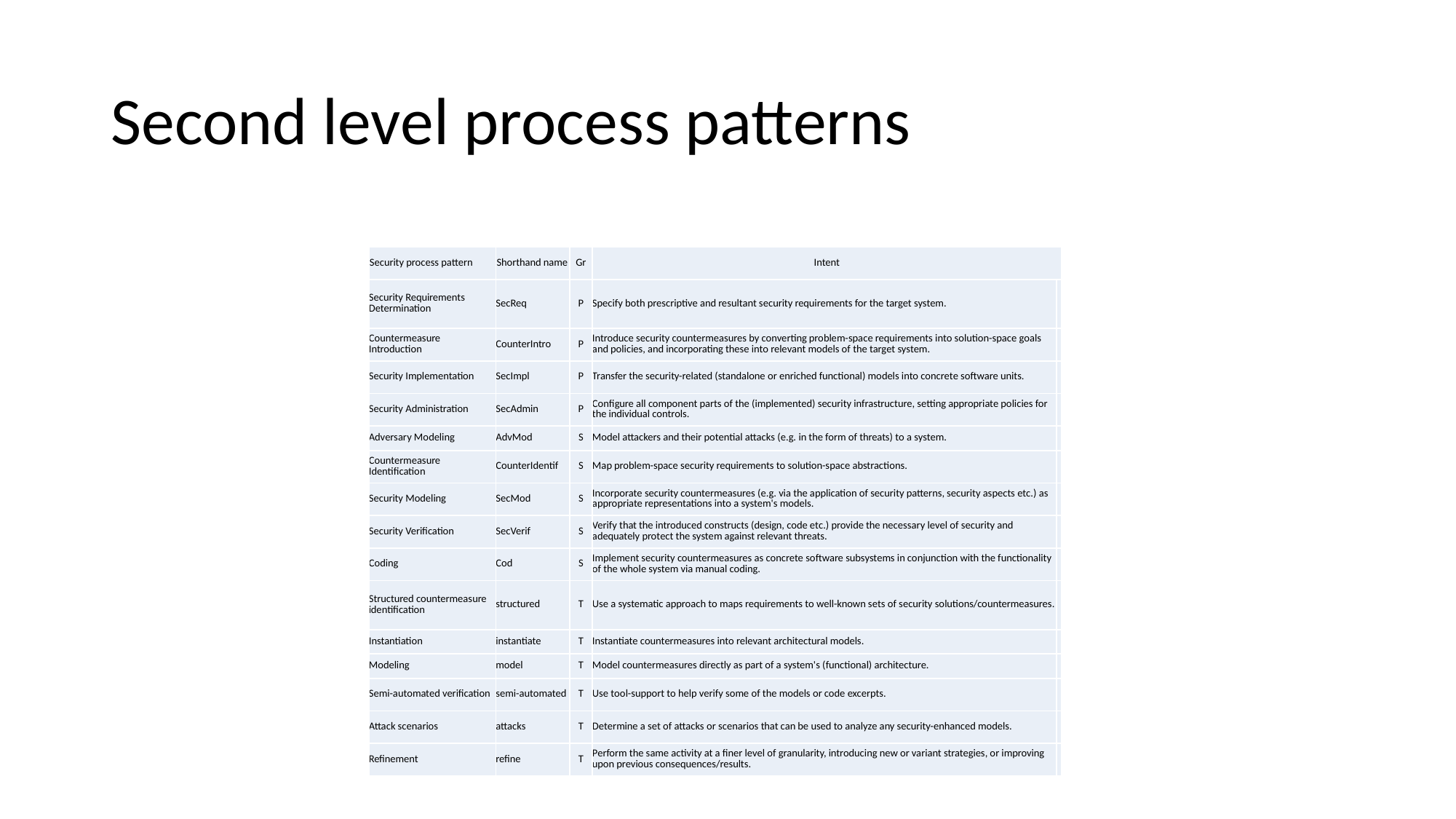

# Second level process patterns
| Security process pattern | Shorthand name | Gr | Intent |  |
| --- | --- | --- | --- | --- |
| Security Requirements Determination | SecReq | P | Specify both prescriptive and resultant security requirements for the target system. |  |
| Countermeasure Introduction | CounterIntro | P | Introduce security countermeasures by converting problem-space requirements into solution-space goals and policies, and incorporating these into relevant models of the target system. |  |
| Security Implementation | SecImpl | P | Transfer the security-related (standalone or enriched functional) models into concrete software units. |  |
| Security Administration | SecAdmin | P | Configure all component parts of the (implemented) security infrastructure, setting appropriate policies for the individual controls. |  |
| Adversary Modeling | AdvMod | S | Model attackers and their potential attacks (e.g. in the form of threats) to a system. |  |
| Countermeasure Identification | CounterIdentif | S | Map problem-space security requirements to solution-space abstractions. |  |
| Security Modeling | SecMod | S | Incorporate security countermeasures (e.g. via the application of security patterns, security aspects etc.) as appropriate representations into a system's models. |  |
| Security Verification | SecVerif | S | Verify that the introduced constructs (design, code etc.) provide the necessary level of security and adequately protect the system against relevant threats. |  |
| Coding | Cod | S | Implement security countermeasures as concrete software subsystems in conjunction with the functionality of the whole system via manual coding. |  |
| Structured countermeasure identification | structured | T | Use a systematic approach to maps requirements to well-known sets of security solutions/countermeasures. |  |
| Instantiation | instantiate | T | Instantiate countermeasures into relevant architectural models. |  |
| Modeling | model | T | Model countermeasures directly as part of a system's (functional) architecture. |  |
| Semi-automated verification | semi-automated | T | Use tool-support to help verify some of the models or code excerpts. |  |
| Attack scenarios | attacks | T | Determine a set of attacks or scenarios that can be used to analyze any security-enhanced models. |  |
| Refinement | refine | T | Perform the same activity at a finer level of granularity, introducing new or variant strategies, or improving upon previous consequences/results. |  |